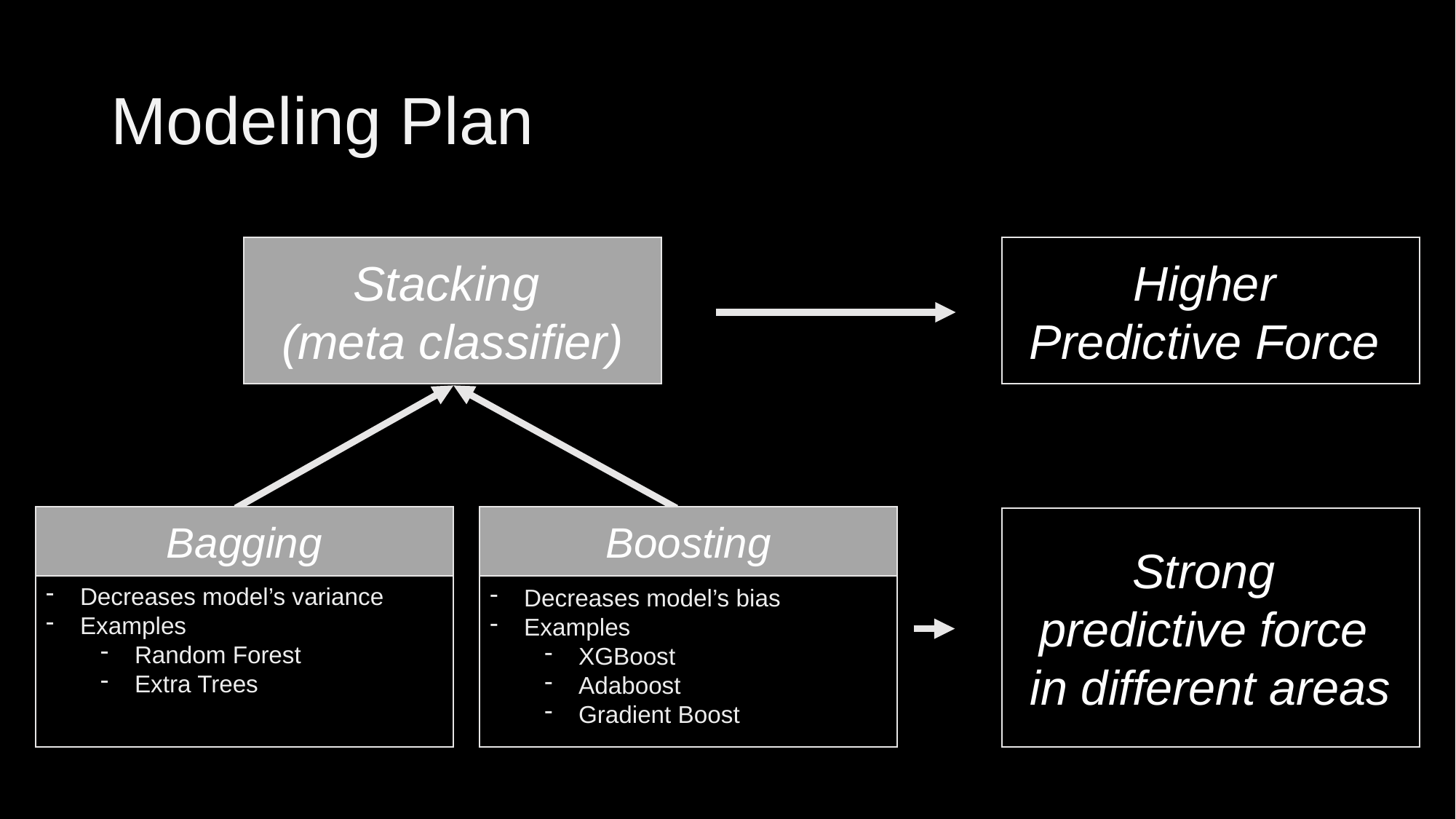

# Modeling Plan
Stacking
(meta classifier)
Higher
Predictive Force
Bagging
Boosting

Strong
predictive force
in different areas
Decreases model’s variance
Examples
Random Forest
Extra Trees
Decreases model’s bias
Examples
XGBoost
Adaboost
Gradient Boost